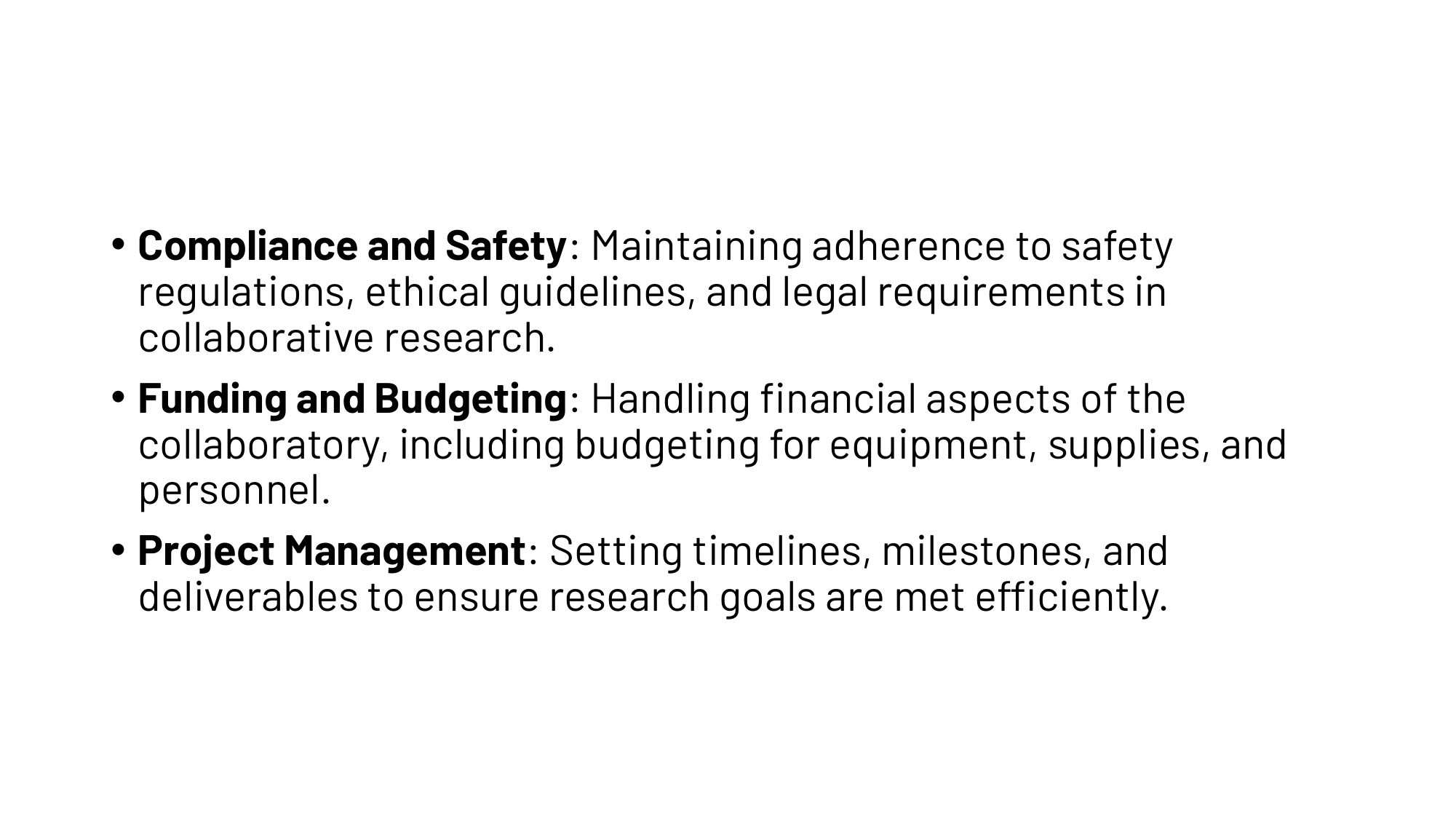

#
Compliance and Safety: Maintaining adherence to safety regulations, ethical guidelines, and legal requirements in collaborative research.
Funding and Budgeting: Handling financial aspects of the collaboratory, including budgeting for equipment, supplies, and personnel.
Project Management: Setting timelines, milestones, and deliverables to ensure research goals are met efficiently.